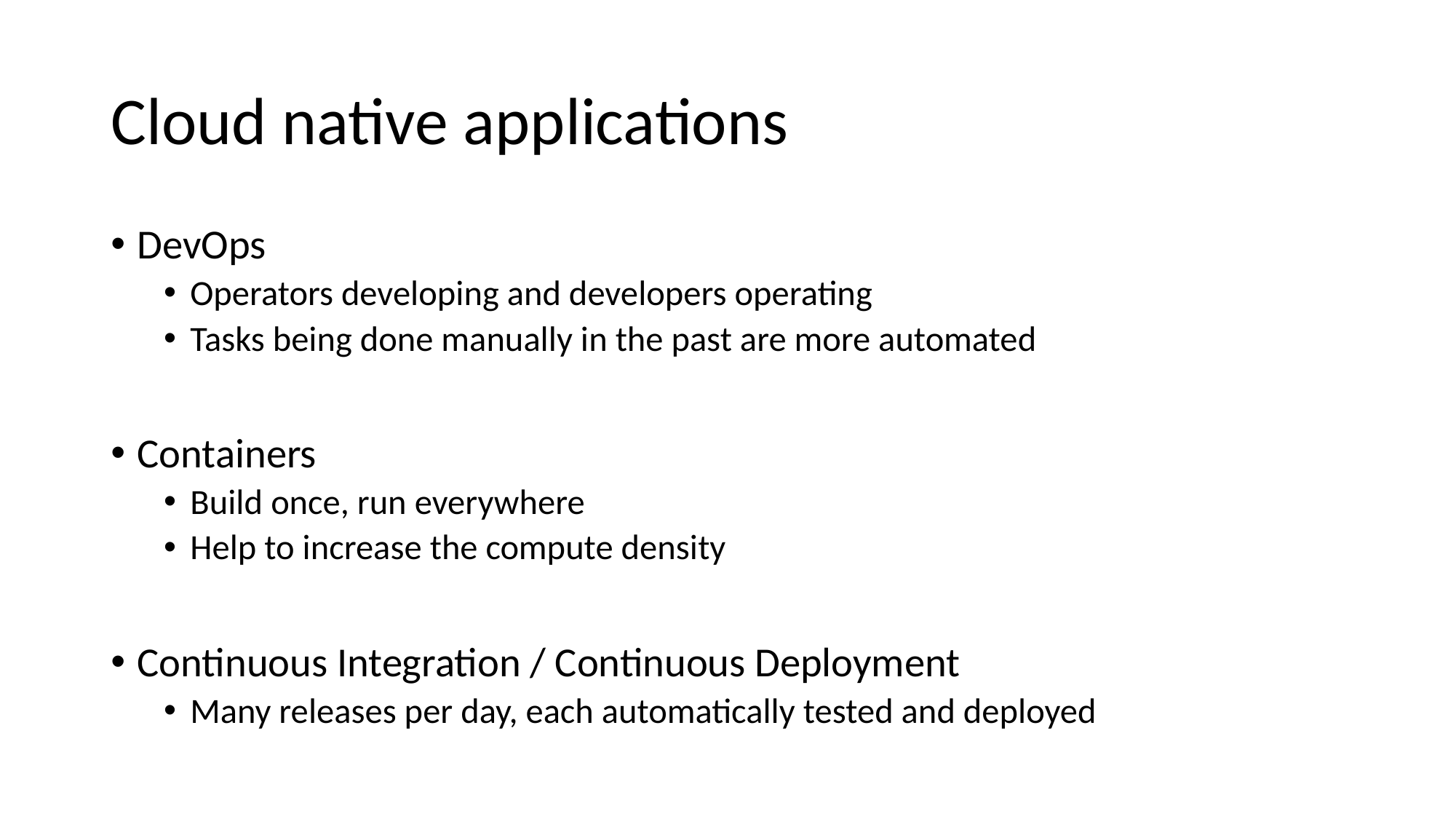

# Cloud native applications
DevOps
Operators developing and developers operating
Tasks being done manually in the past are more automated

Containers
Build once, run everywhere
Help to increase the compute density

Continuous Integration / Continuous Deployment
Many releases per day, each automatically tested and deployed